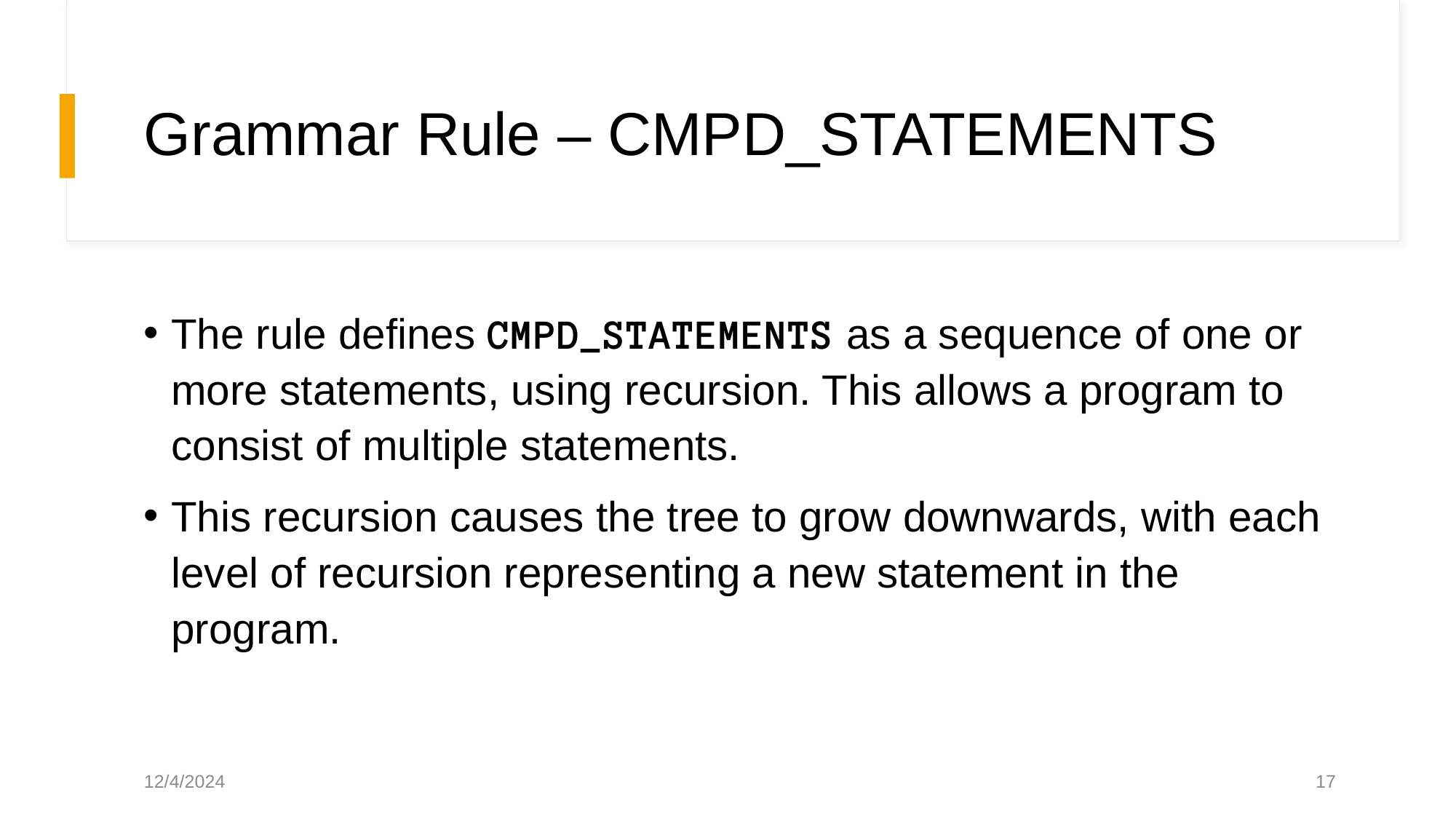

# Grammar Rule – CMPD_STATEMENTS
The rule defines CMPD_STATEMENTS as a sequence of one or more statements, using recursion. This allows a program to consist of multiple statements.
This recursion causes the tree to grow downwards, with each level of recursion representing a new statement in the program.

12/4/2024

17